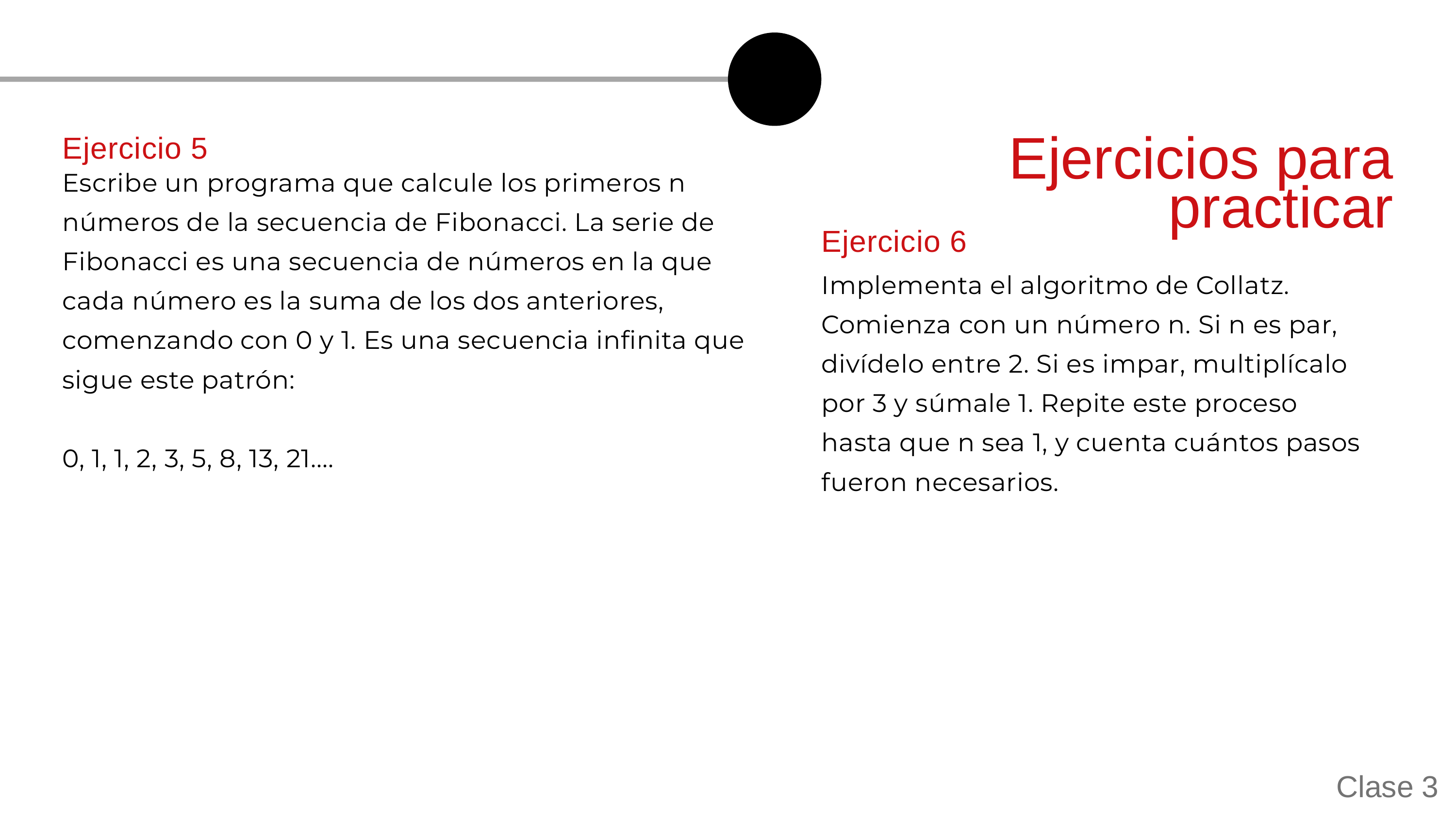

Ejercicio 5
Ejercicios para practicar
Escribe un programa que calcule los primeros n números de la secuencia de Fibonacci. La serie de Fibonacci es una secuencia de números en la que cada número es la suma de los dos anteriores, comenzando con 0 y 1. Es una secuencia infinita que sigue este patrón:

0, 1, 1, 2, 3, 5, 8, 13, 21....
Ejercicio 6
Implementa el algoritmo de Collatz. Comienza con un número n. Si n es par, divídelo entre 2. Si es impar, multiplícalo por 3 y súmale 1. Repite este proceso hasta que n sea 1, y cuenta cuántos pasos fueron necesarios.
Clase 3